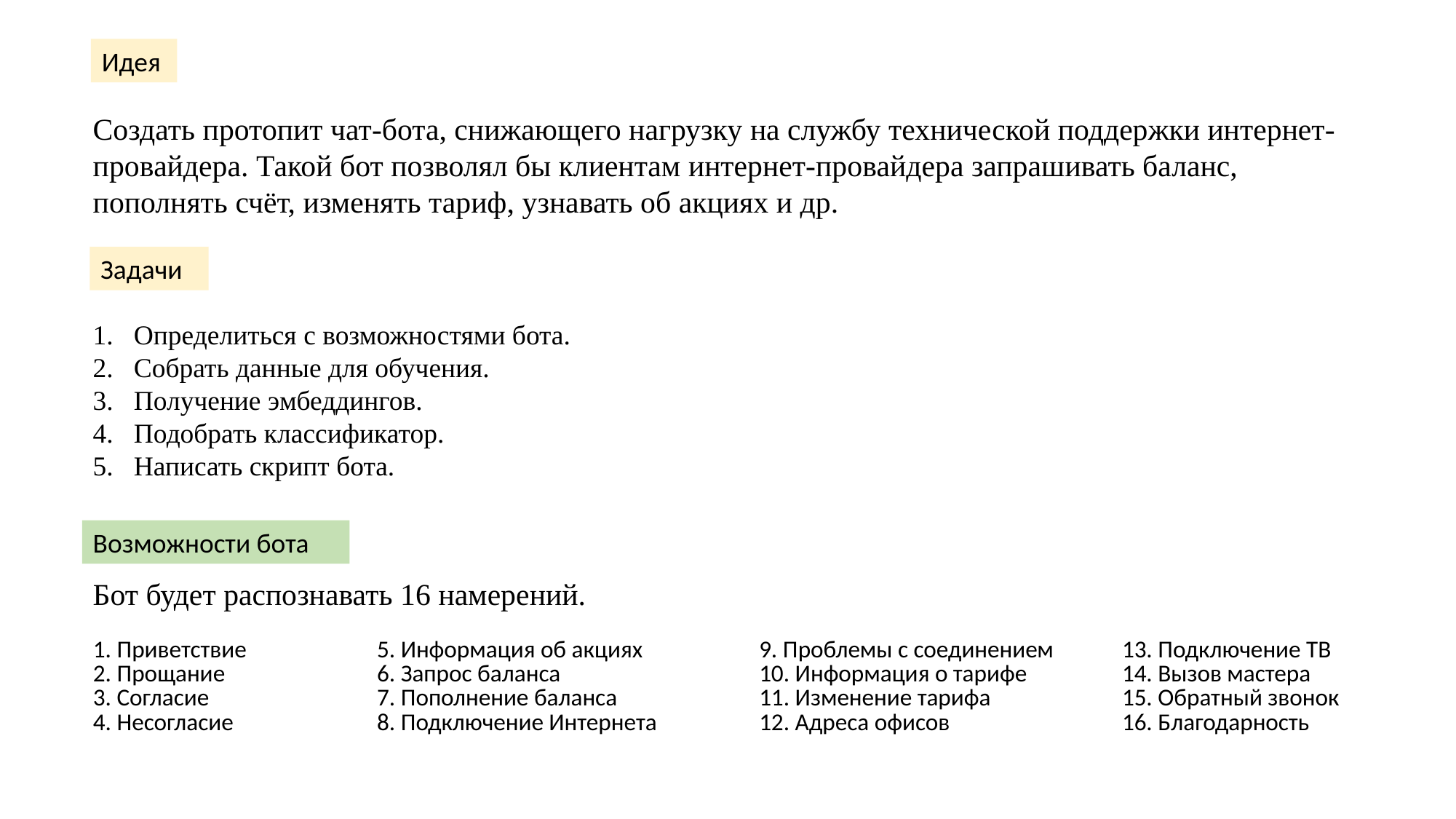

Идея
Создать протопит чат-бота, снижающего нагрузку на службу технической поддержки интернет-провайдера. Такой бот позволял бы клиентам интернет-провайдера запрашивать баланс, пополнять счёт, изменять тариф, узнавать об акциях и др.
Задачи
Определиться с возможностями бота.
Собрать данные для обучения.
Получение эмбеддингов.
Подобрать классификатор.
Написать скрипт бота.

Возможности бота
Бот будет распознавать 16 намерений.

| 1. Приветствие 2. Прощание 3. Согласие 4. Несогласие | 5. Информация об акциях 6. Запрос баланса 7. Пополнение баланса 8. Подключение Интернета | 9. Проблемы с соединением 10. Информация о тарифе 11. Изменение тарифа 12. Адреса офисов | 13. Подключение ТВ 14. Вызов мастера 15. Обратный звонок 16. Благодарность |
| --- | --- | --- | --- |